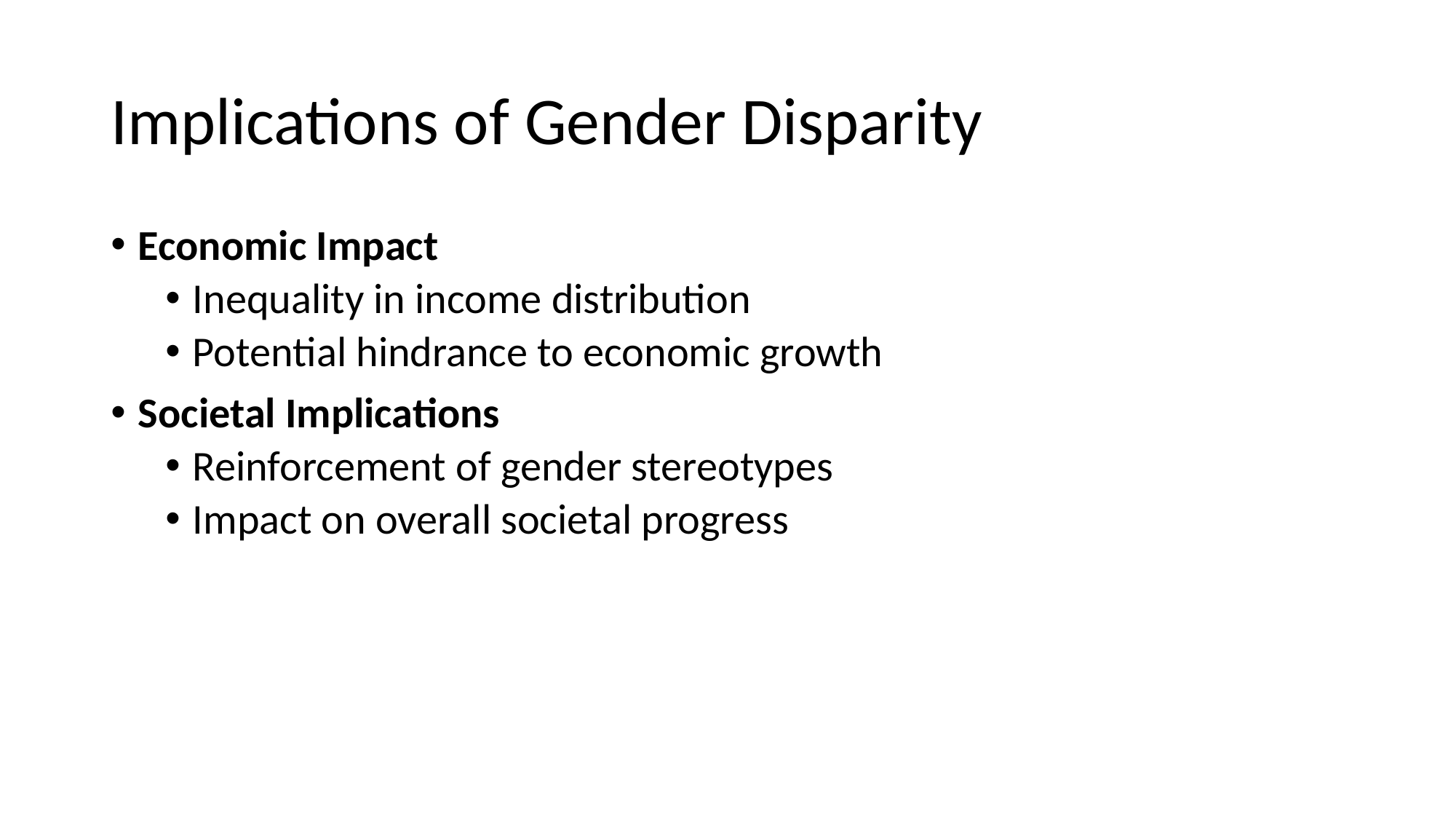

# Implications of Gender Disparity
Economic Impact
Inequality in income distribution
Potential hindrance to economic growth
Societal Implications
Reinforcement of gender stereotypes
Impact on overall societal progress